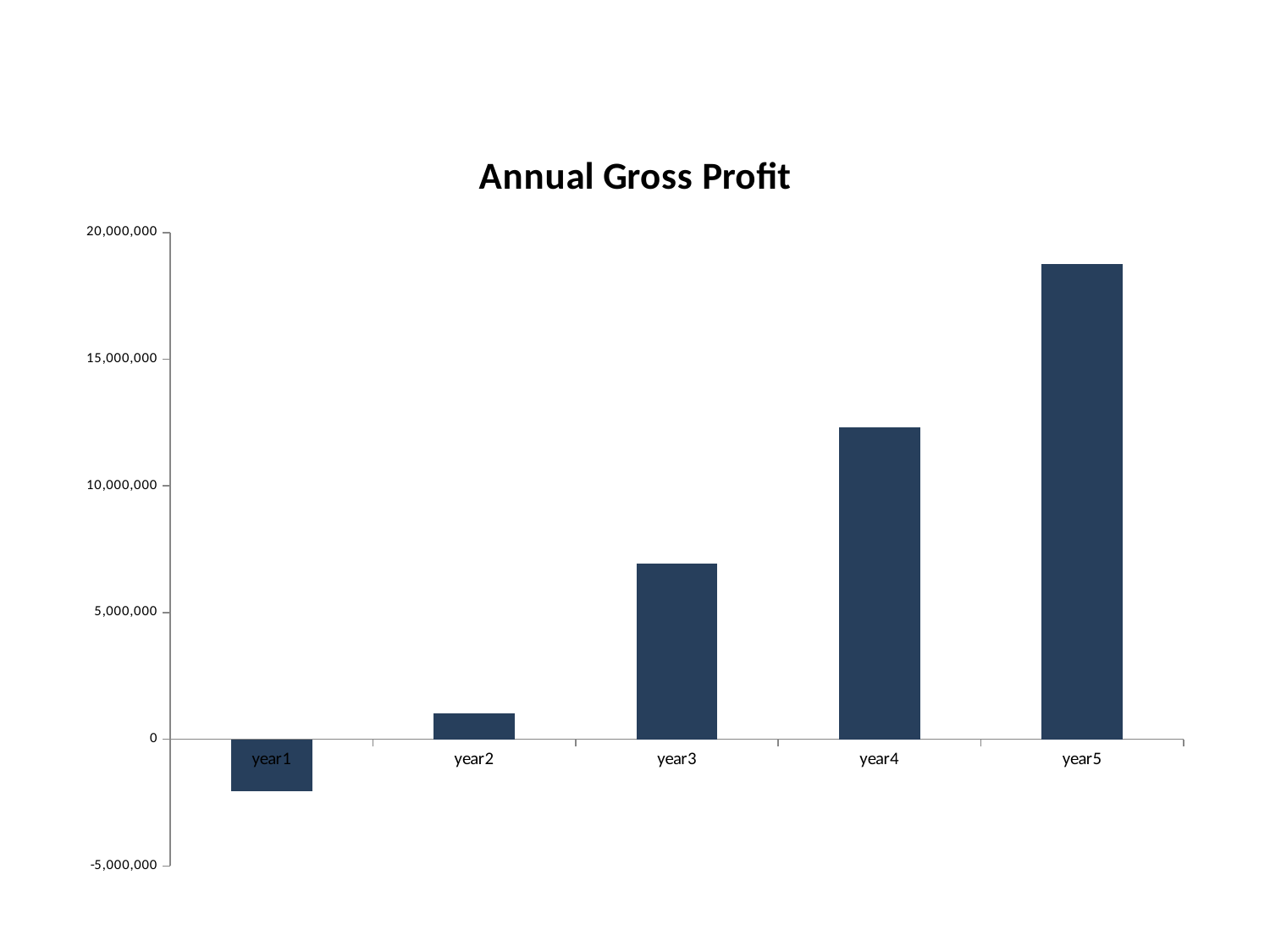

### Chart: Annual Gross Profit

| Category | Gross Profit |
|---|---|
| year1 | -2050144.3760000004 |
| year2 | 1025308.820000001 |
| year3 | 6941847.743999998 |
| year4 | 12306191.233999407 |
| year5 | 18743861.04000031 |